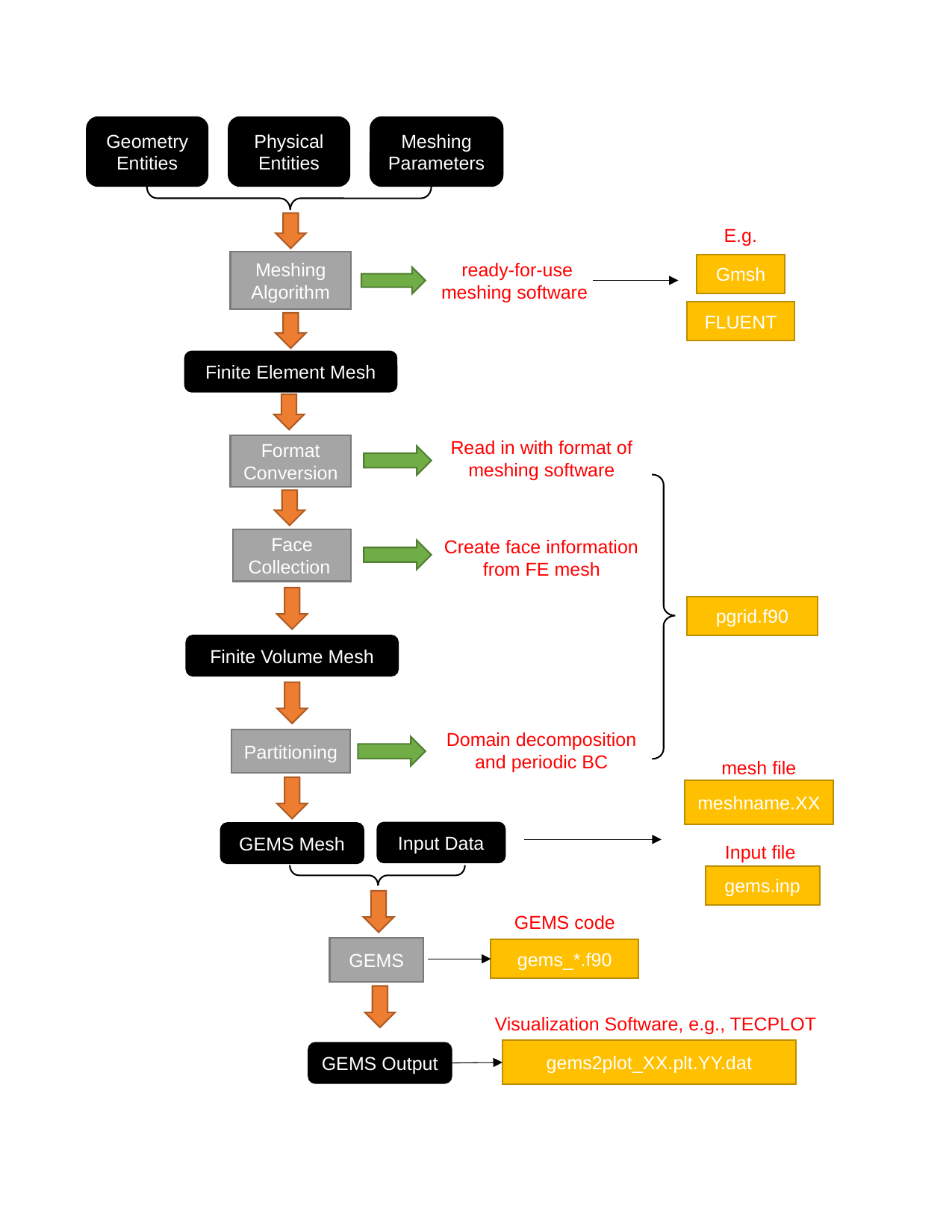

Geometry Entities
Physical Entities
Meshing Parameters

E.g.

Meshing Algorithm
 ready-for-use meshing software
Gmsh
FLUENT

Finite Element Mesh

Read in with format of meshing software
Format Conversion

Create face information from FE mesh
Face Collection

pgrid.f90
Finite Volume Mesh

Domain decomposition and periodic BC
Partitioning
mesh file

meshname.XX

Input Data
GEMS Mesh
Input file
gems.inp

GEMS code
GEMS
gems_*.f90

Visualization Software, e.g., TECPLOT
gems2plot_XX.plt.YY.dat
GEMS Output